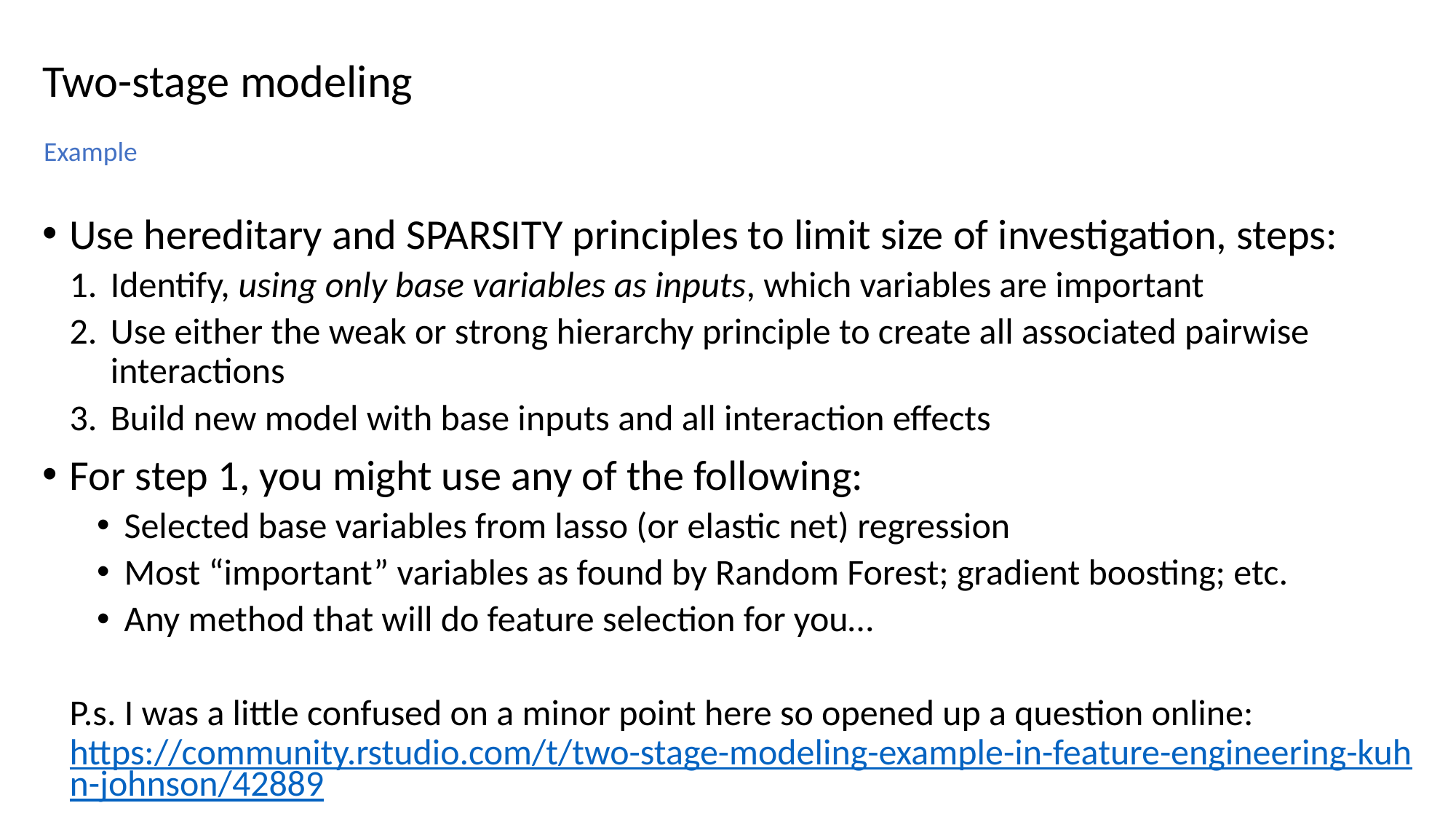

# Two-stage modeling
Example
Use hereditary and SPARSITY principles to limit size of investigation, steps:
Identify, using only base variables as inputs, which variables are important
Use either the weak or strong hierarchy principle to create all associated pairwise interactions
Build new model with base inputs and all interaction effects
For step 1, you might use any of the following:
Selected base variables from lasso (or elastic net) regression
Most “important” variables as found by Random Forest; gradient boosting; etc.
Any method that will do feature selection for you…

P.s. I was a little confused on a minor point here so opened up a question online: https://community.rstudio.com/t/two-stage-modeling-example-in-feature-engineering-kuhn-johnson/42889